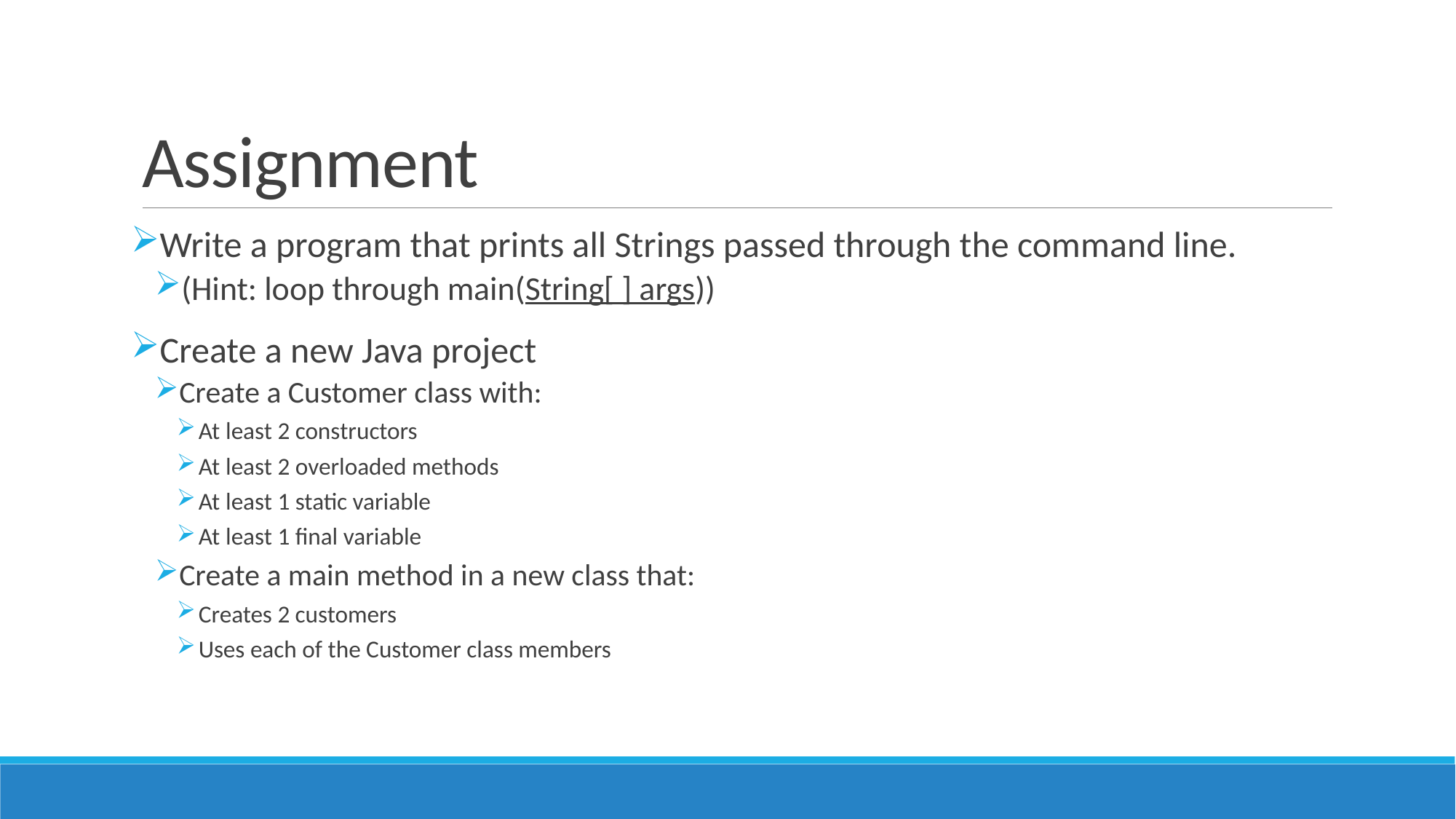

# Assignment
Write a program that prints all Strings passed through the command line.
(Hint: loop through main(String[ ] args))
Create a new Java project
Create a Customer class with:
At least 2 constructors
At least 2 overloaded methods
At least 1 static variable
At least 1 final variable
Create a main method in a new class that:
Creates 2 customers
Uses each of the Customer class members